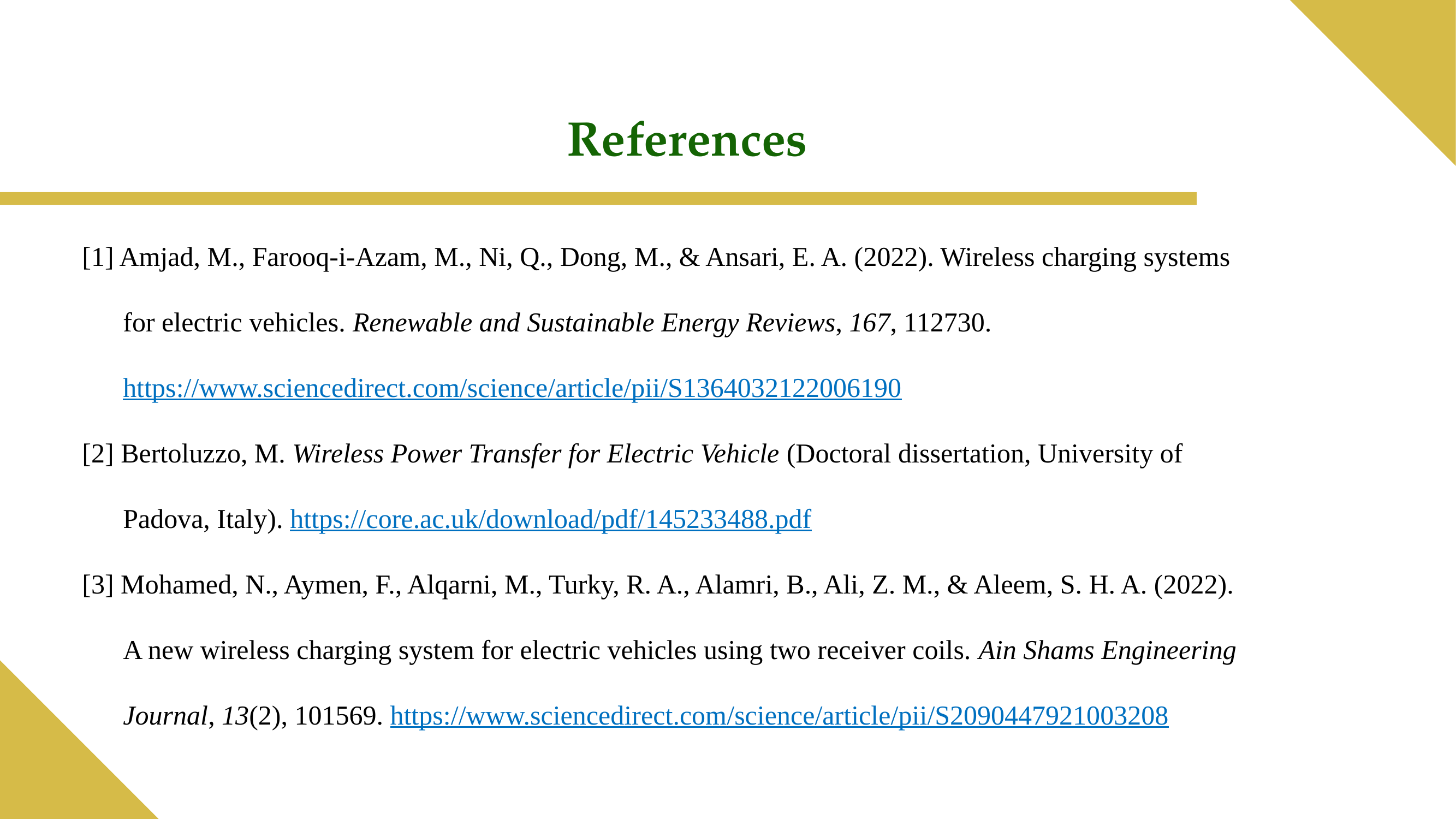

# References

[1] Amjad, M., Farooq-i-Azam, M., Ni, Q., Dong, M., & Ansari, E. A. (2022). Wireless charging systems for electric vehicles. Renewable and Sustainable Energy Reviews, 167, 112730. https://www.sciencedirect.com/science/article/pii/S1364032122006190
[2] Bertoluzzo, M. Wireless Power Transfer for Electric Vehicle (Doctoral dissertation, University of Padova, Italy). https://core.ac.uk/download/pdf/145233488.pdf
[3] Mohamed, N., Aymen, F., Alqarni, M., Turky, R. A., Alamri, B., Ali, Z. M., & Aleem, S. H. A. (2022). A new wireless charging system for electric vehicles using two receiver coils. Ain Shams Engineering Journal, 13(2), 101569. https://www.sciencedirect.com/science/article/pii/S2090447921003208

15